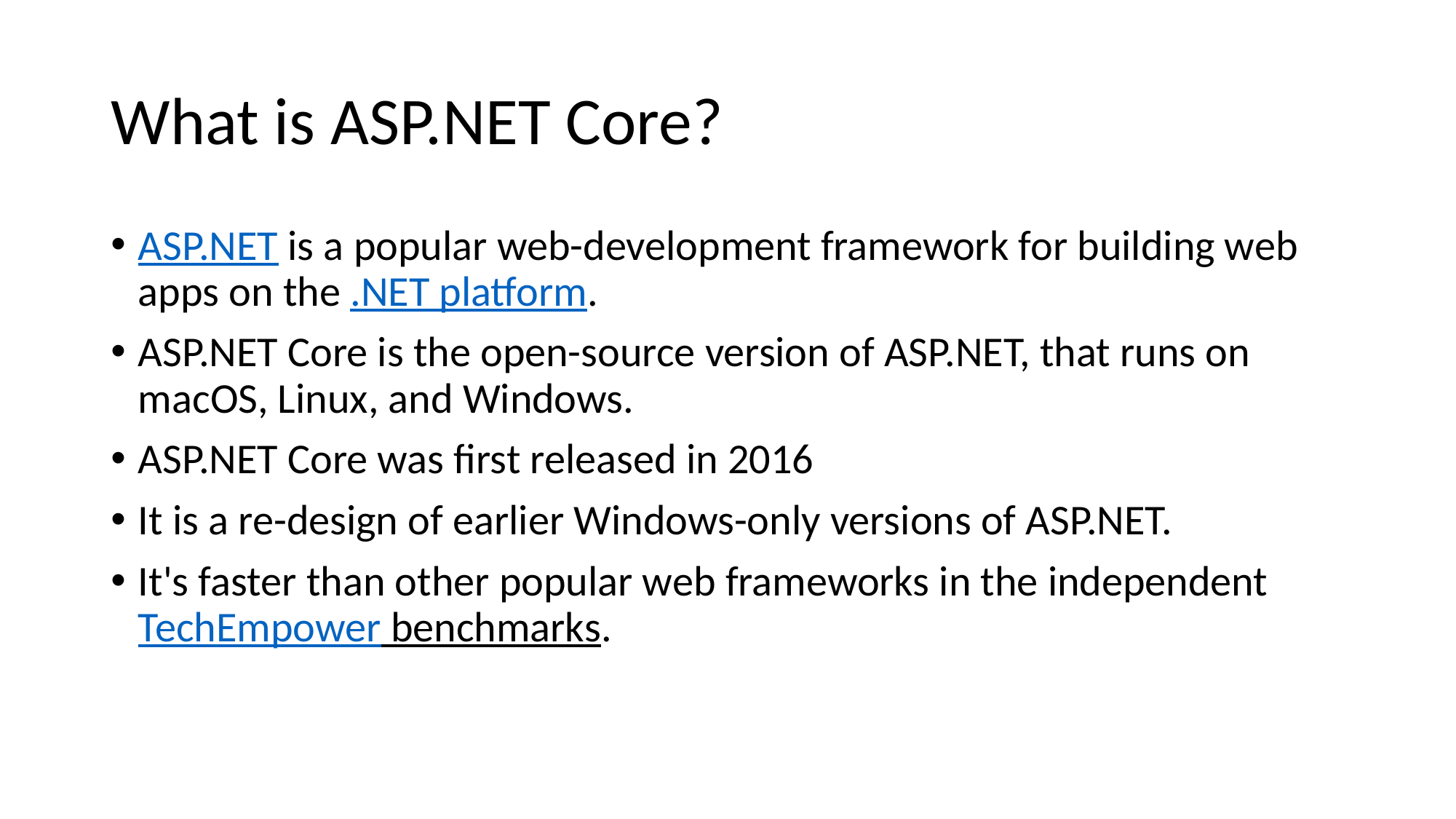

# What is ASP.NET Core?
ASP.NET is a popular web-development framework for building web apps on the .NET platform.
ASP.NET Core is the open-source version of ASP.NET, that runs on macOS, Linux, and Windows.
ASP.NET Core was first released in 2016
It is a re-design of earlier Windows-only versions of ASP.NET.
It's faster than other popular web frameworks in the independent TechEmpower benchmarks.